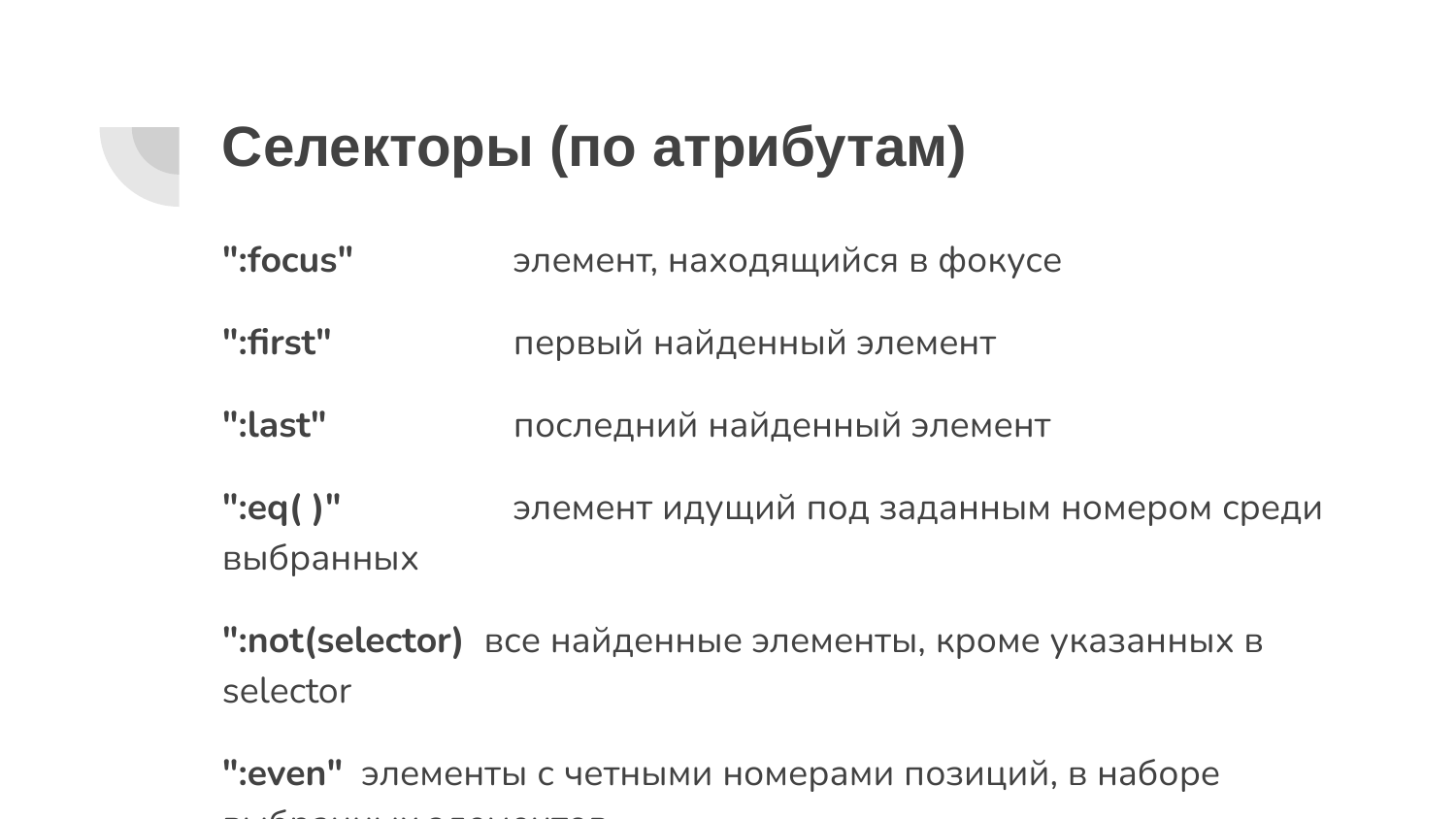

# Селекторы (по атрибутам)
":focus"		элемент, находящийся в фокусе
":first"		первый найденный элемент
":last"		последний найденный элемент
":eq( )"		элемент идущий под заданным номером среди выбранных
":not(selector)  все найденные элементы, кроме указанных в selector
":even"  элементы с четными номерами позиций, в наборе выбранных элементов